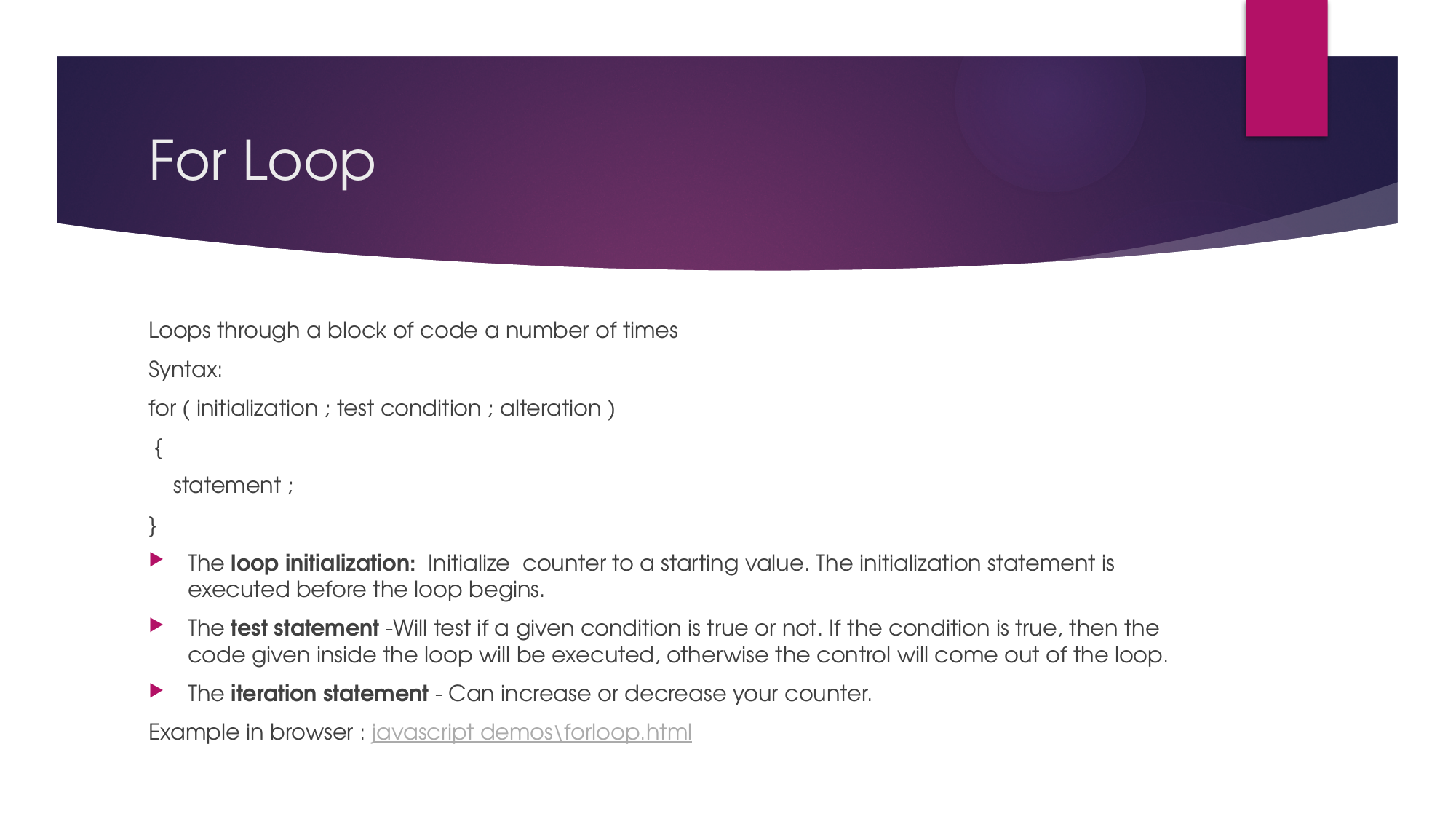

# For Loop
Loops through a block of code a number of times
Syntax:
for ( initialization ; test condition ; alteration )
 {
    statement ;
}
The loop initialization:  Initialize  counter to a starting value. The initialization statement is executed before the loop begins.
The test statement -Will test if a given condition is true or not. If the condition is true, then the code given inside the loop will be executed, otherwise the control will come out of the loop.
The iteration statement - Can increase or decrease your counter.
Example in browser : javascript demos\forloop.html